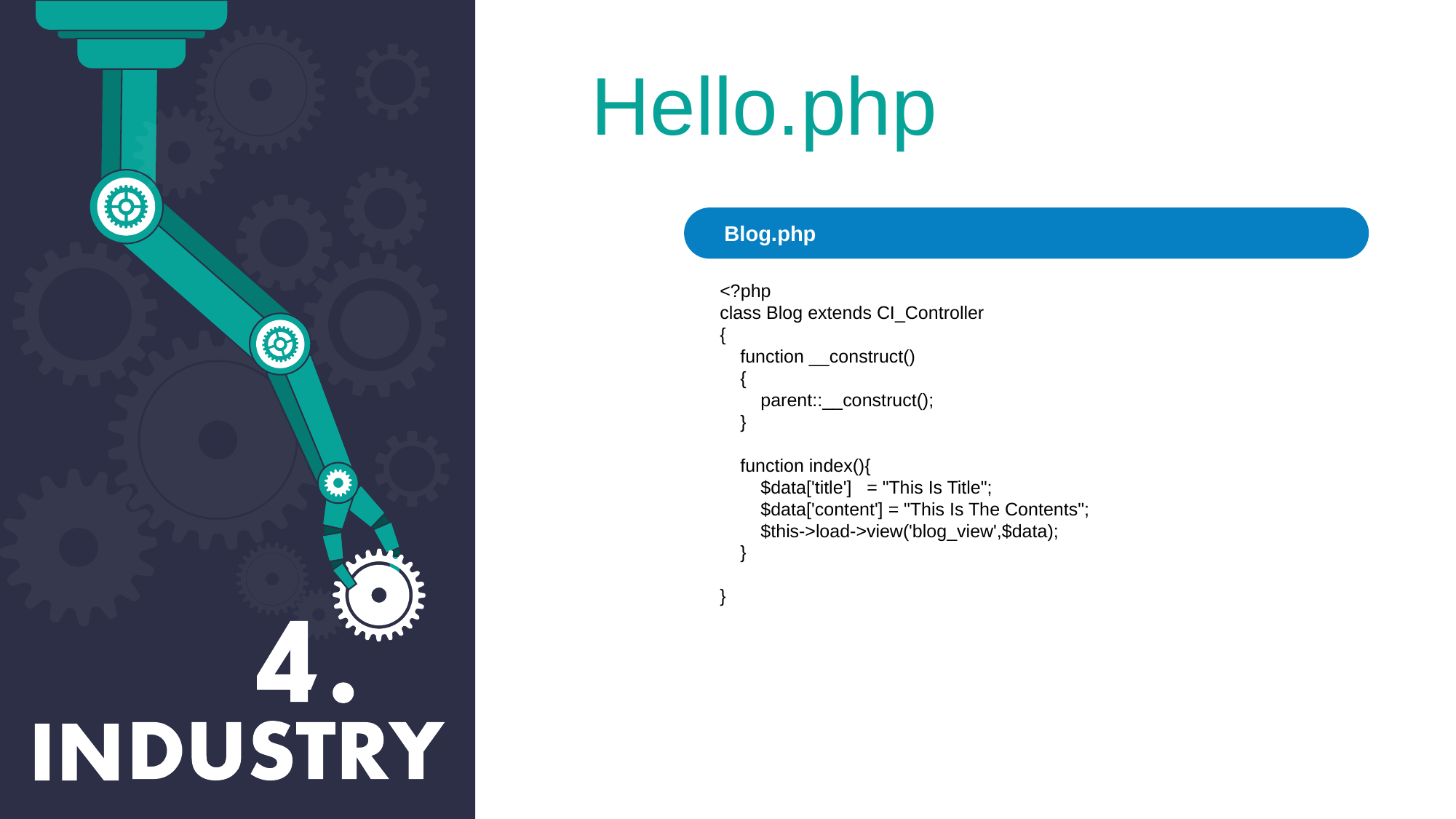

Hello.php
Blog.php
<?php
class Blog extends CI_Controller
{
    function __construct()
    {
        parent::__construct();
    }

    function index(){
        $data['title']   = "This Is Title";
        $data['content'] = "This Is The Contents";
        $this->load->view('blog_view',$data);
    }

}